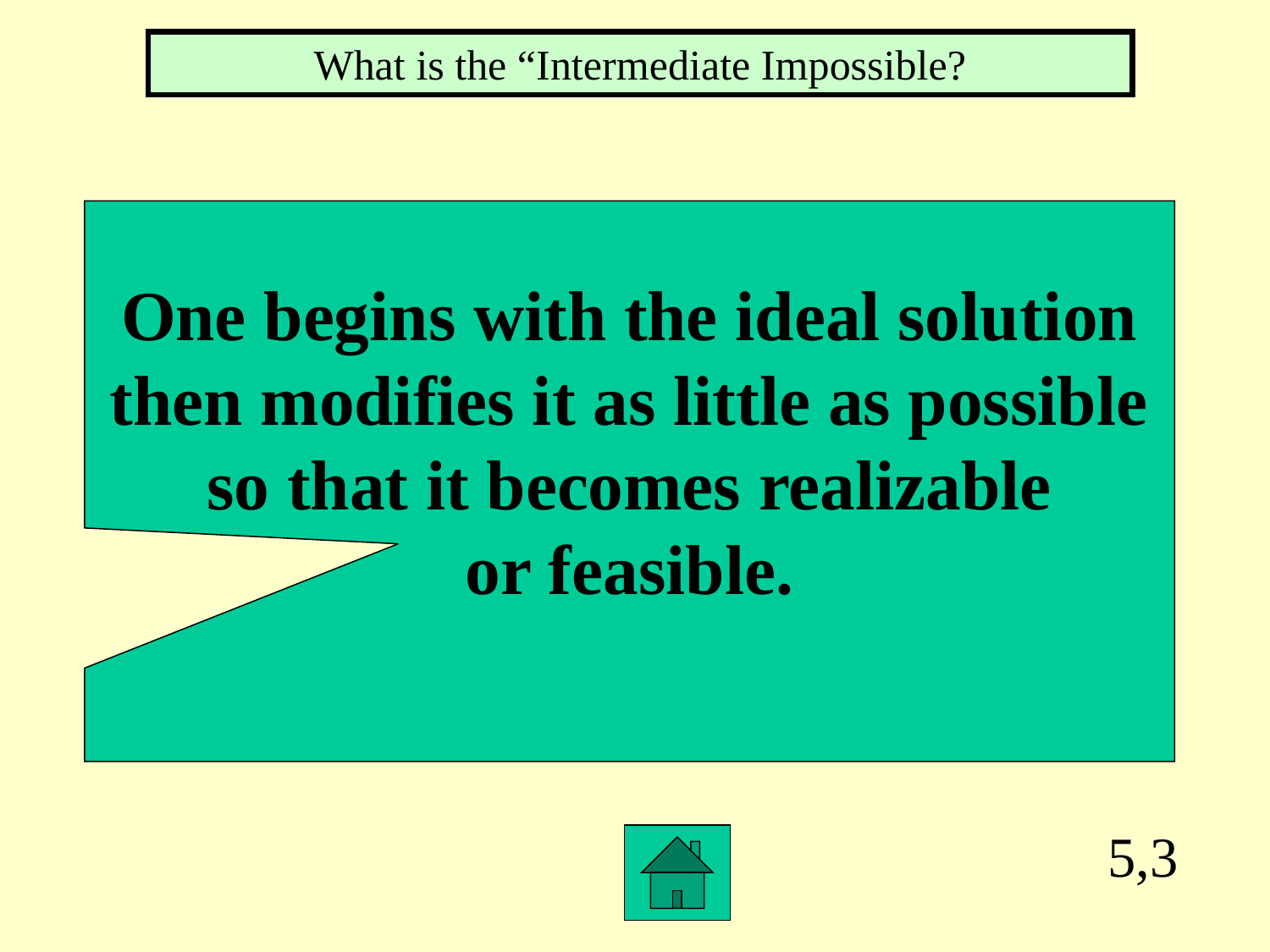

What is the “Intermediate Impossible?
One begins with the ideal solution
then modifies it as little as possible
so that it becomes realizable
or feasible.

5,3